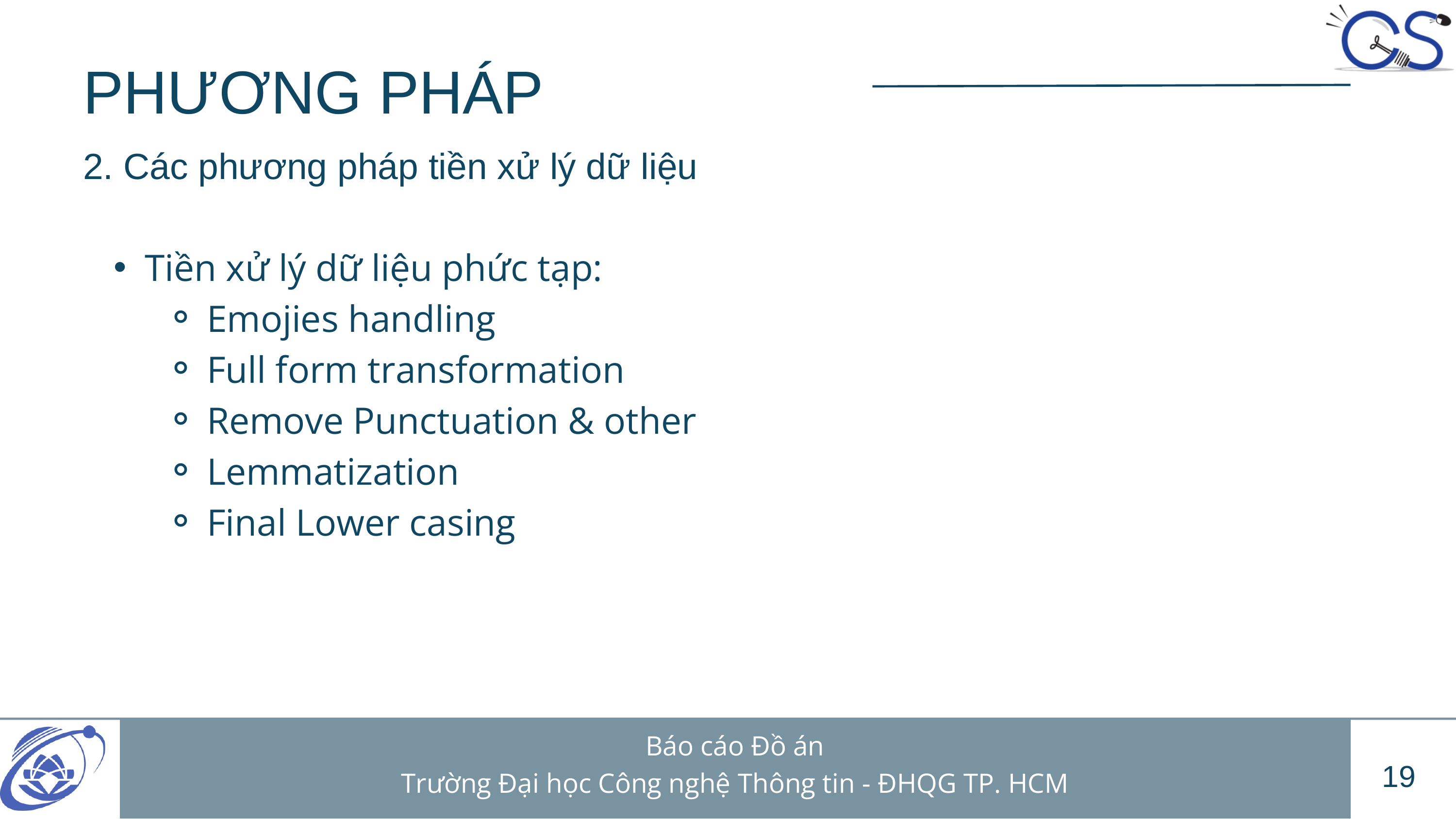

PHƯƠNG PHÁP

2. Các phương pháp tiền xử lý dữ liệu

Tiền xử lý dữ liệu phức tạp:
Emojies handling
Full form transformation
Remove Punctuation & other
Lemmatization
Final Lower casing

Báo cáo Đồ án
Trường Đại học Công nghệ Thông tin - ĐHQG TP. HCM

19